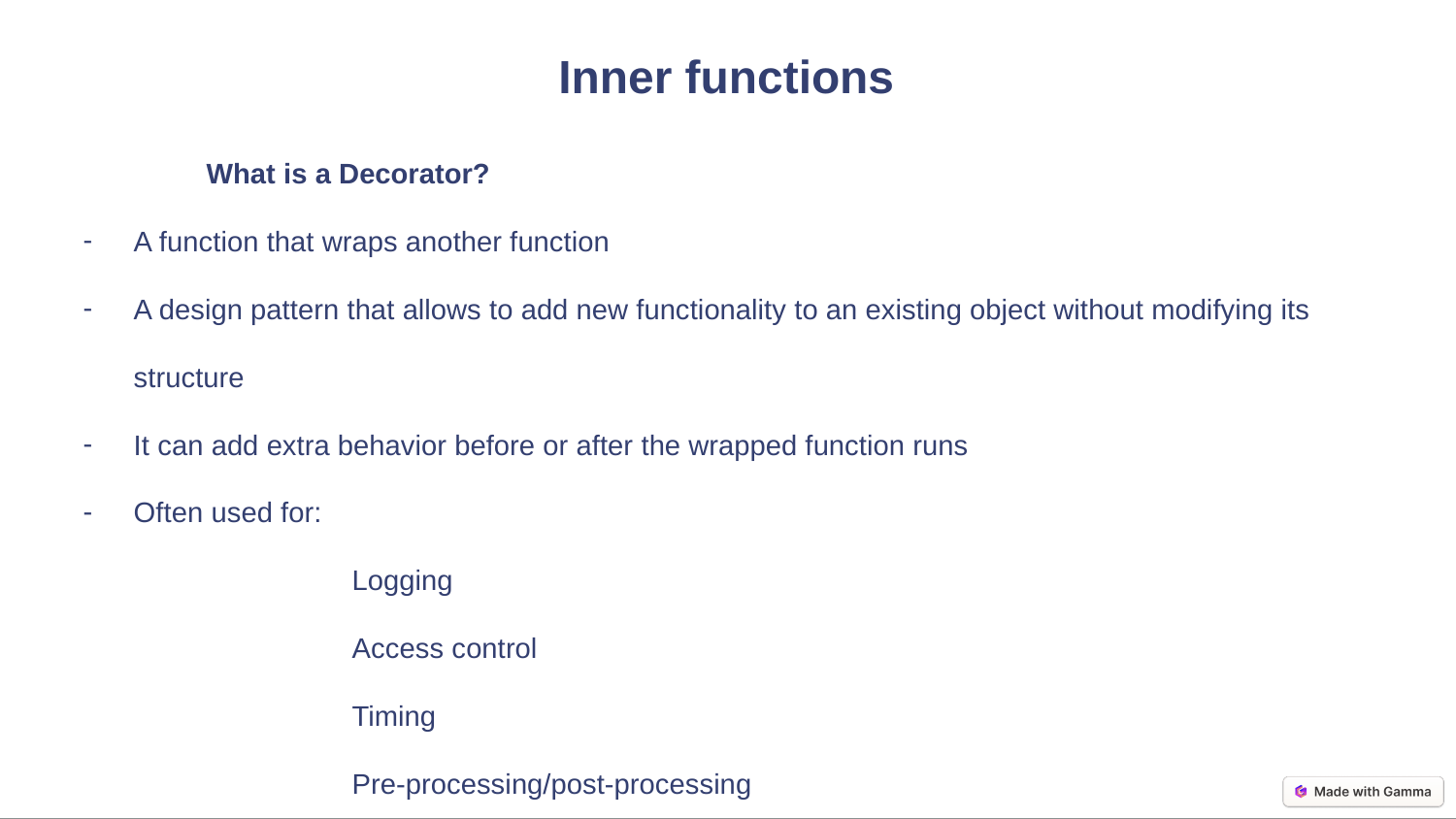

Inner functions
What is a Decorator?
A function that wraps another function
A design pattern that allows to add new functionality to an existing object without modifying its structure
It can add extra behavior before or after the wrapped function runs
Often used for:
    	Logging
    	Access control
    	Timing
    	Pre-processing/post-processing